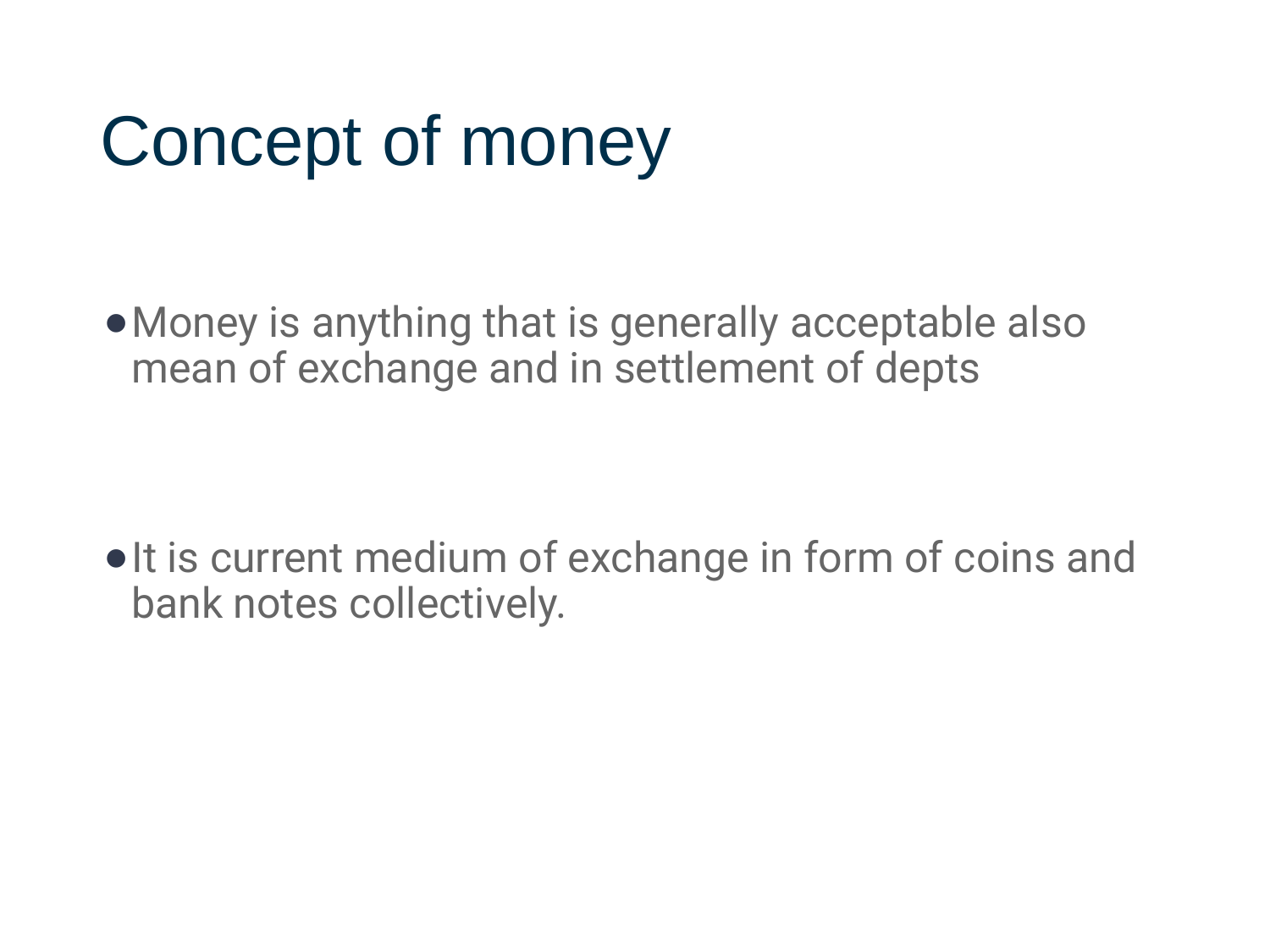

# Concept of money
Money is anything that is generally acceptable also mean of exchange and in settlement of depts

It is current medium of exchange in form of coins and bank notes collectively.